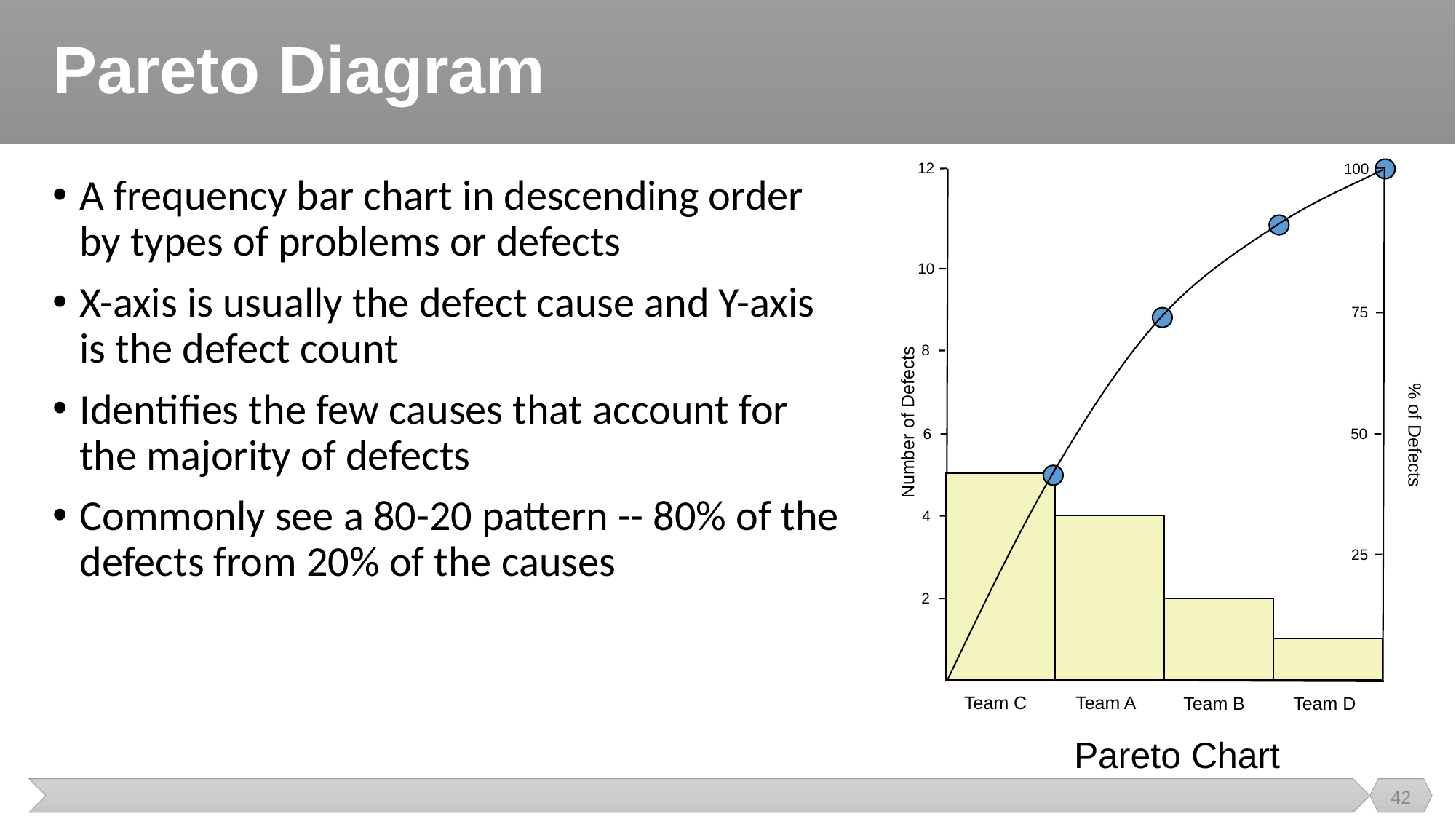

# Pareto Diagram
12

100

10

75

8

Number of Defects
 % of Defects
6

50

4

25

2

Team C
Team A
Team B
Team D
Pareto Chart
A frequency bar chart in descending order by types of problems or defects
X-axis is usually the defect cause and Y-axis is the defect count
Identifies the few causes that account for the majority of defects
Commonly see a 80-20 pattern -- 80% of the defects from 20% of the causes
42